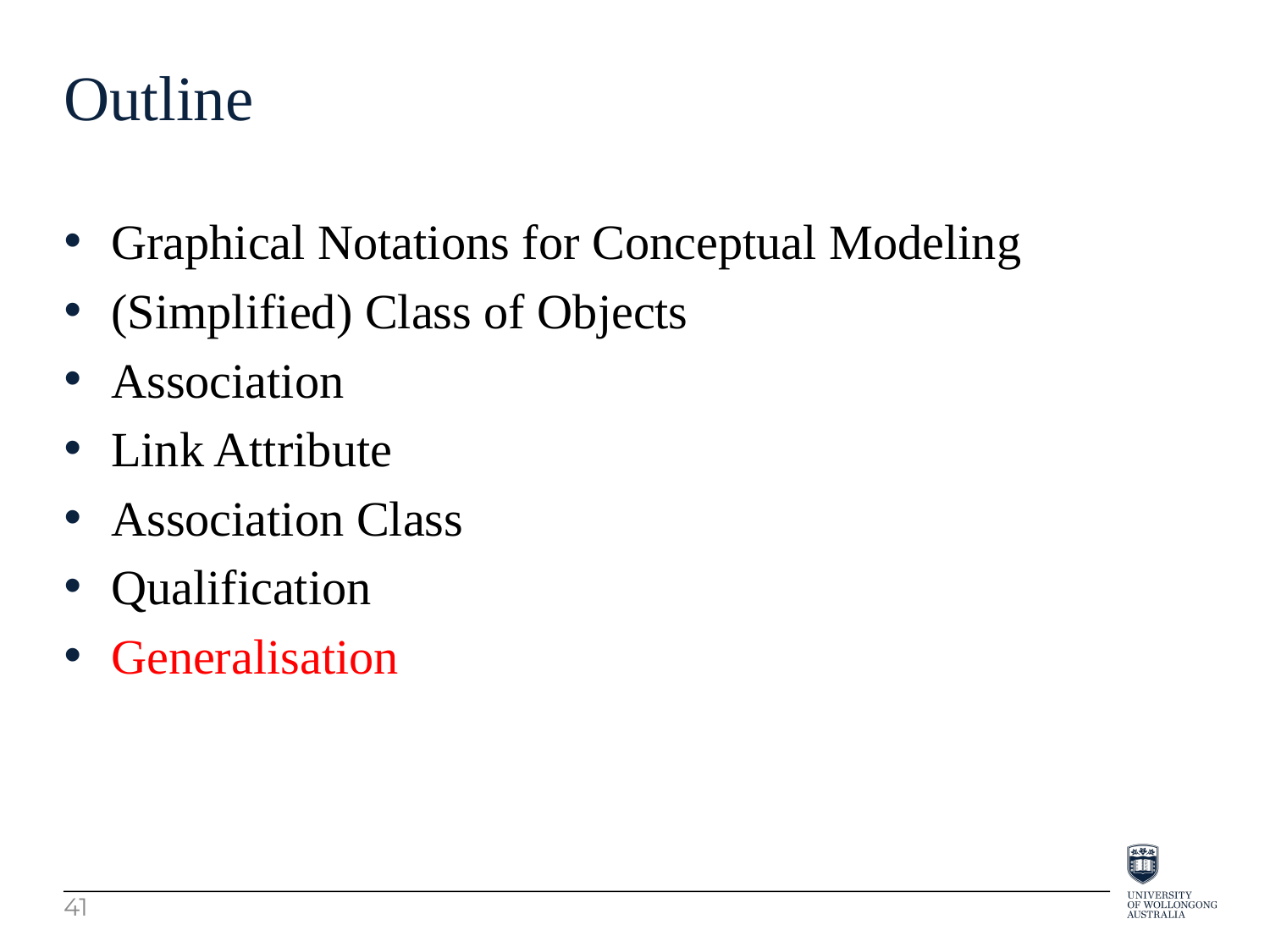

Outline
Graphical Notations for Conceptual Modeling
(Simplified) Class of Objects
Association
Link Attribute
Association Class
Qualification
Generalisation
41